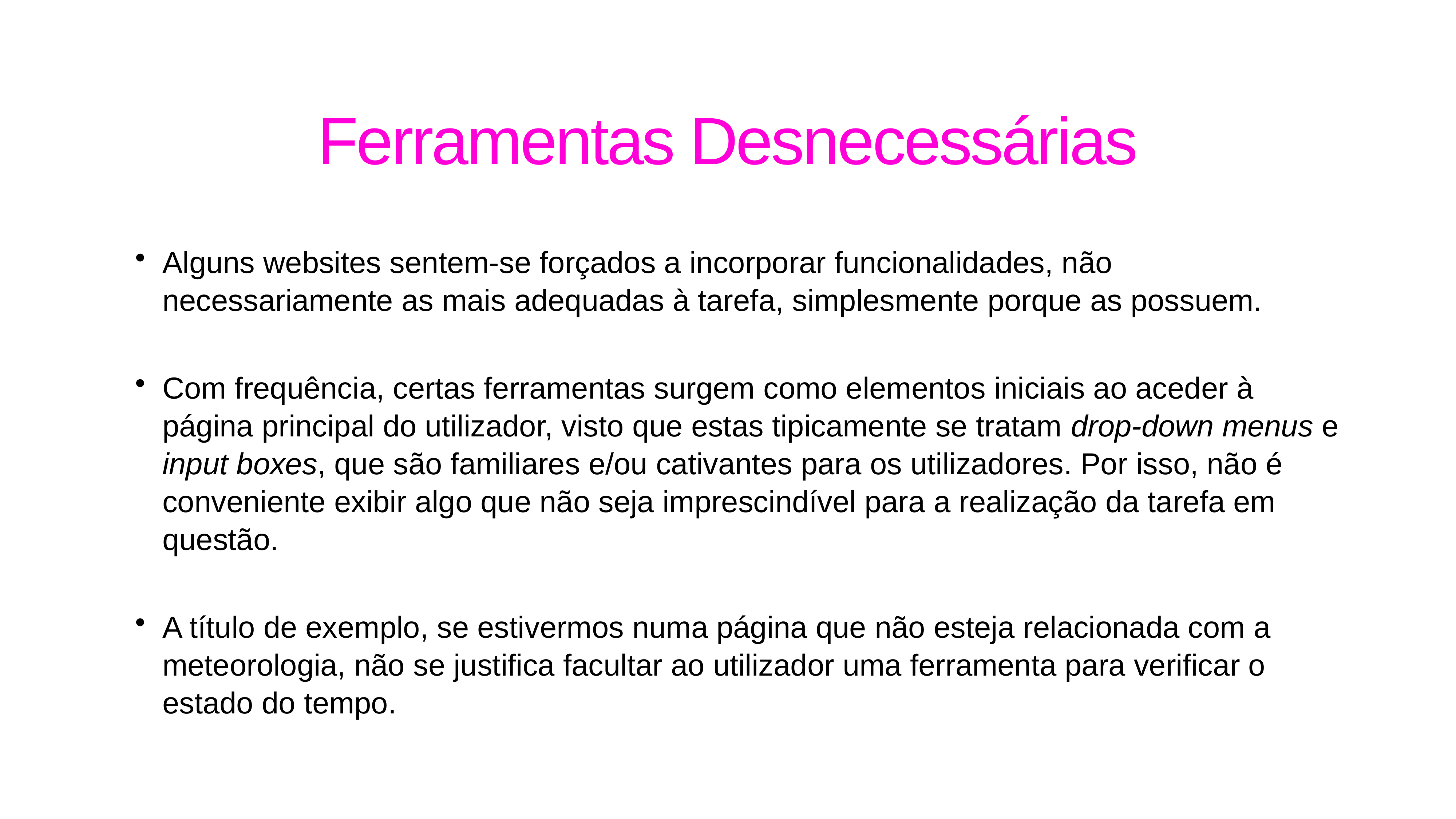

# Ferramentas Desnecessárias
Alguns websites sentem-se forçados a incorporar funcionalidades, não necessariamente as mais adequadas à tarefa, simplesmente porque as possuem.

Com frequência, certas ferramentas surgem como elementos iniciais ao aceder à página principal do utilizador, visto que estas tipicamente se tratam drop-down menus e input boxes, que são familiares e/ou cativantes para os utilizadores. Por isso, não é conveniente exibir algo que não seja imprescindível para a realização da tarefa em questão.

A título de exemplo, se estivermos numa página que não esteja relacionada com a meteorologia, não se justifica facultar ao utilizador uma ferramenta para verificar o estado do tempo.